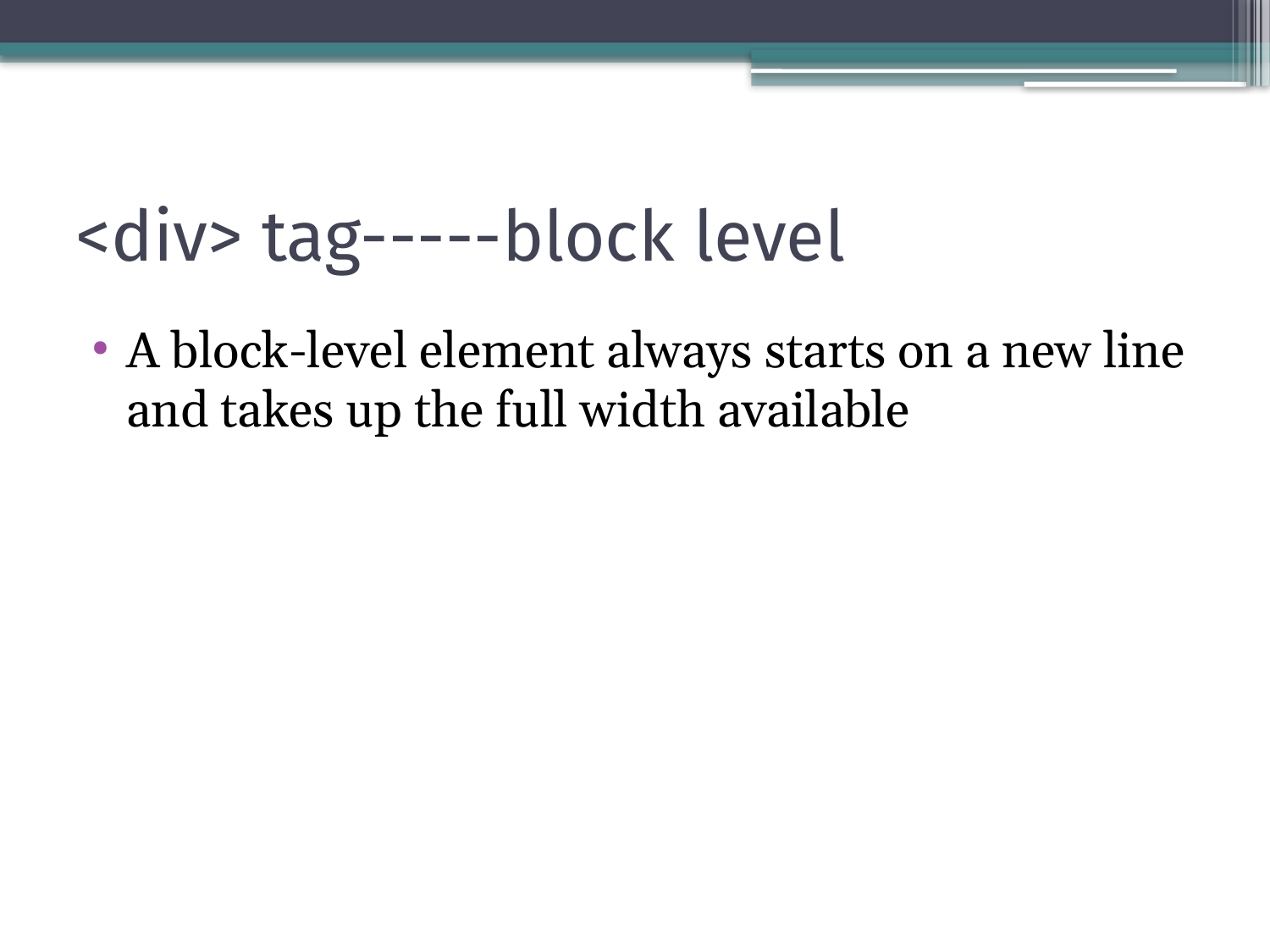

# <div> tag-----block level
A block-level element always starts on a new line and takes up the full width available